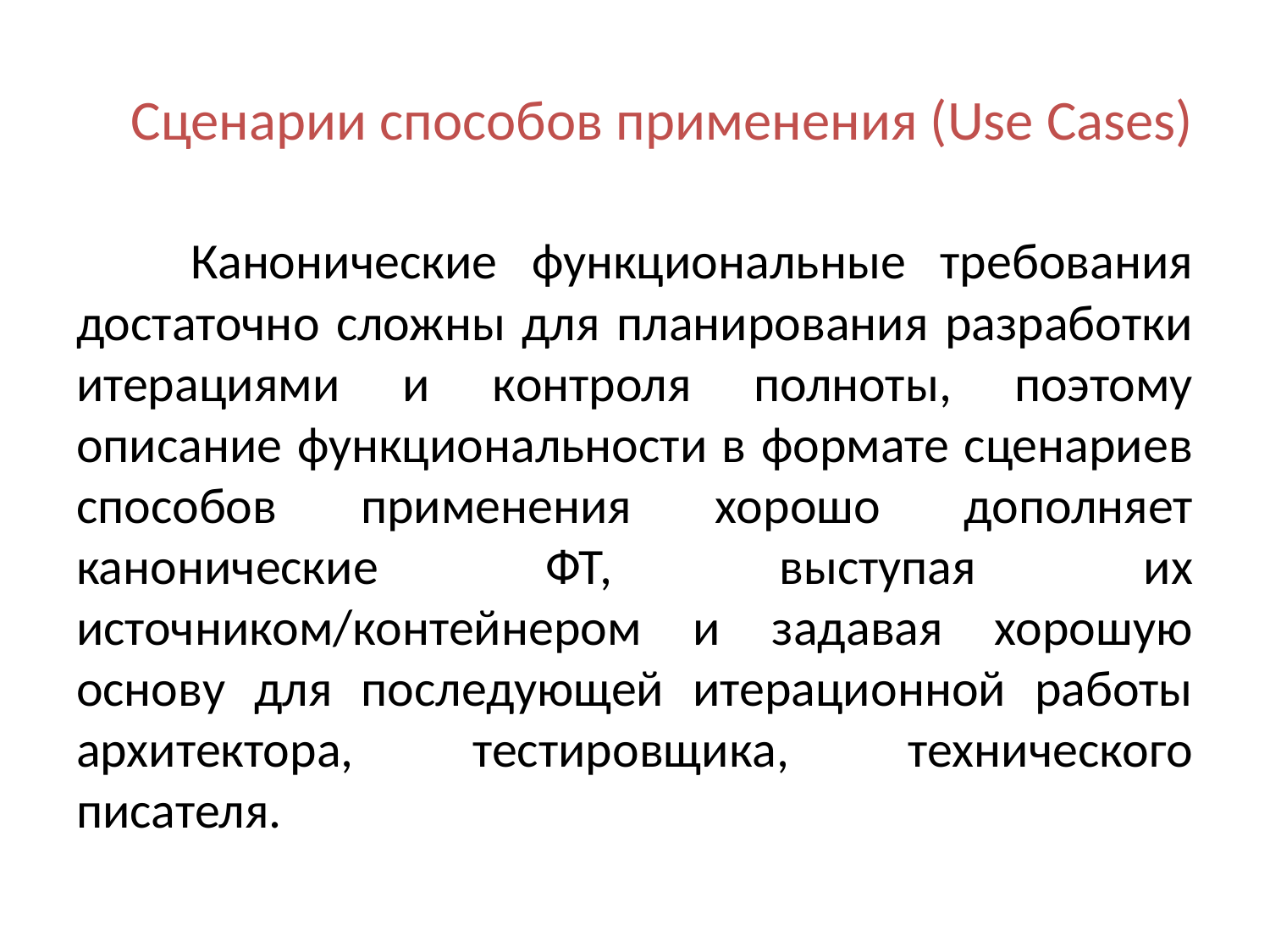

# Сценарии способов применения (Use Cases)
	Канонические функциональные требования достаточно сложны для планирования разработки итерациями и контроля полноты, поэтому описание функциональности в формате сценариев способов применения хорошо дополняет канонические ФТ, выступая их источником/контейнером и задавая хорошую основу для последующей итерационной работы архитектора, тестировщика, технического писателя.